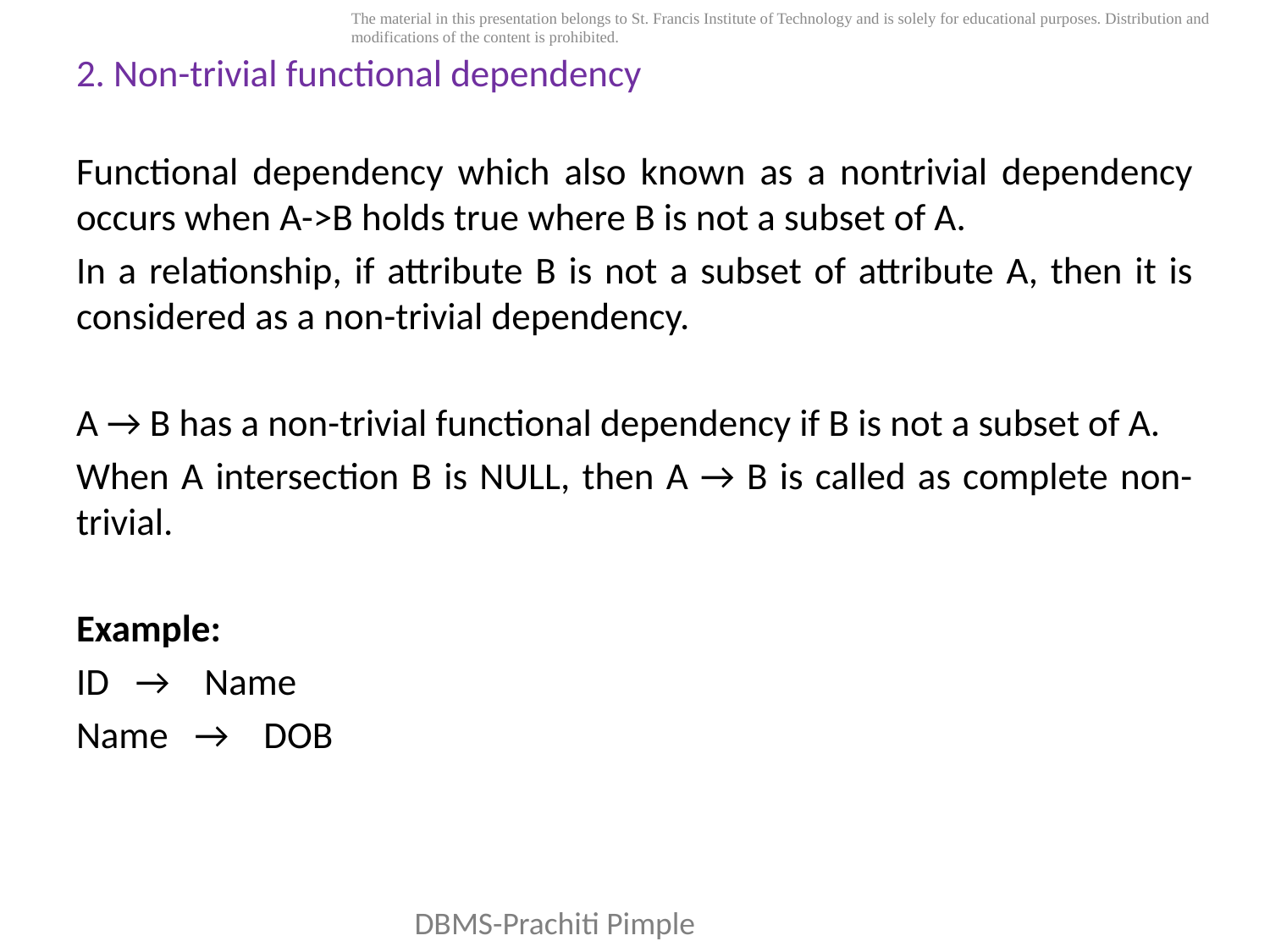

2. Non-trivial functional dependency

Functional dependency which also known as a nontrivial dependency occurs when A->B holds true where B is not a subset of A.
In a relationship, if attribute B is not a subset of attribute A, then it is considered as a non-trivial dependency.

A → B has a non-trivial functional dependency if B is not a subset of A.
When A intersection B is NULL, then A → B is called as complete non-trivial.

Example:
ID   →    Name
Name   →    DOB